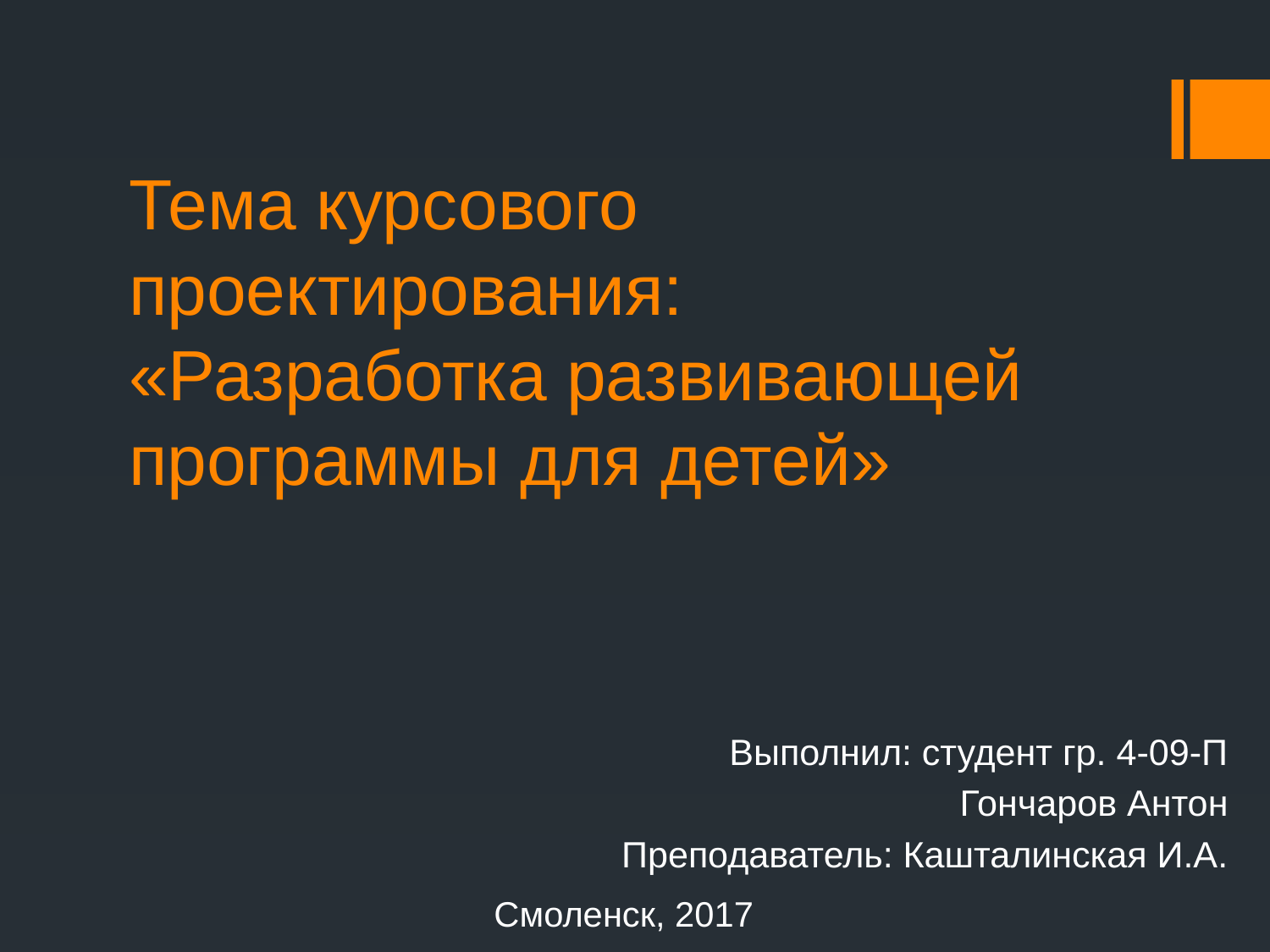

# Тема курсового проектирования: «Разработка развивающей программы для детей»
Выполнил: студент гр. 4-09-П
Гончаров Антон
Преподаватель: Кашталинская И.А.
Смоленск, 2017